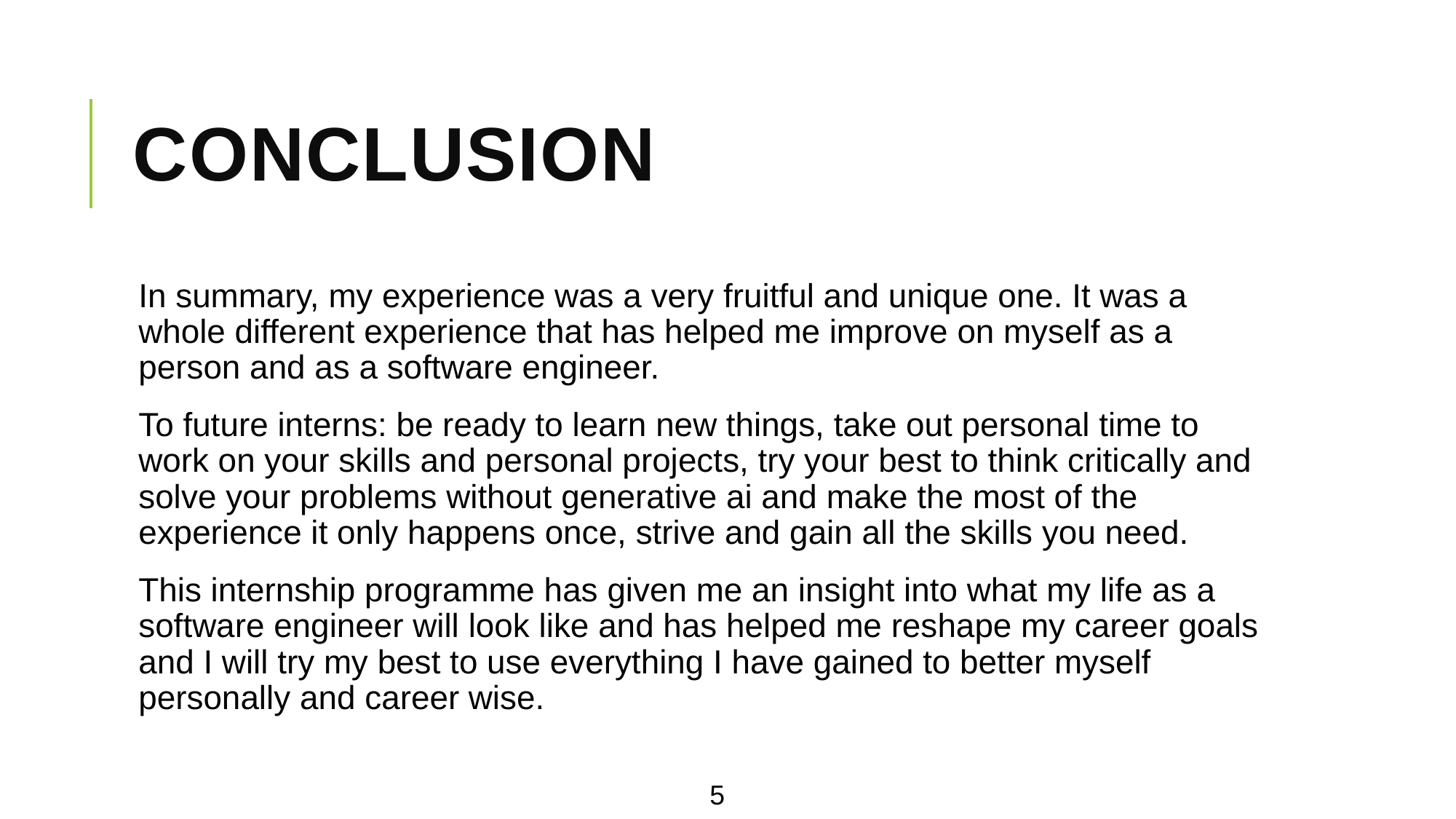

# Conclusion
In summary, my experience was a very fruitful and unique one. It was a whole different experience that has helped me improve on myself as a person and as a software engineer.
To future interns: be ready to learn new things, take out personal time to work on your skills and personal projects, try your best to think critically and solve your problems without generative ai and make the most of the experience it only happens once, strive and gain all the skills you need.
This internship programme has given me an insight into what my life as a software engineer will look like and has helped me reshape my career goals and I will try my best to use everything I have gained to better myself personally and career wise.
5